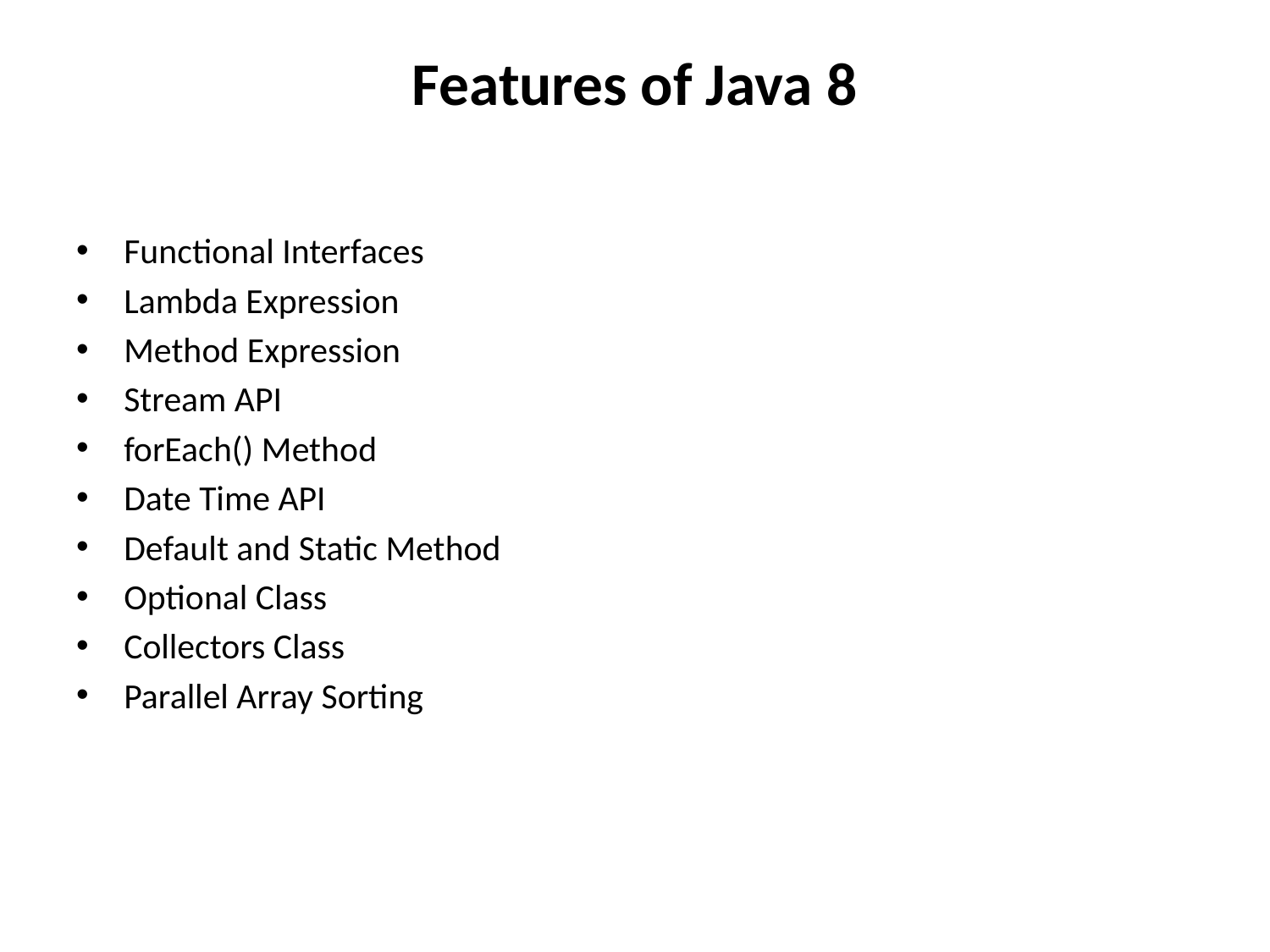

# Features of Java 8
Functional Interfaces
Lambda Expression
Method Expression
Stream API
forEach() Method
Date Time API
Default and Static Method
Optional Class
Collectors Class
Parallel Array Sorting